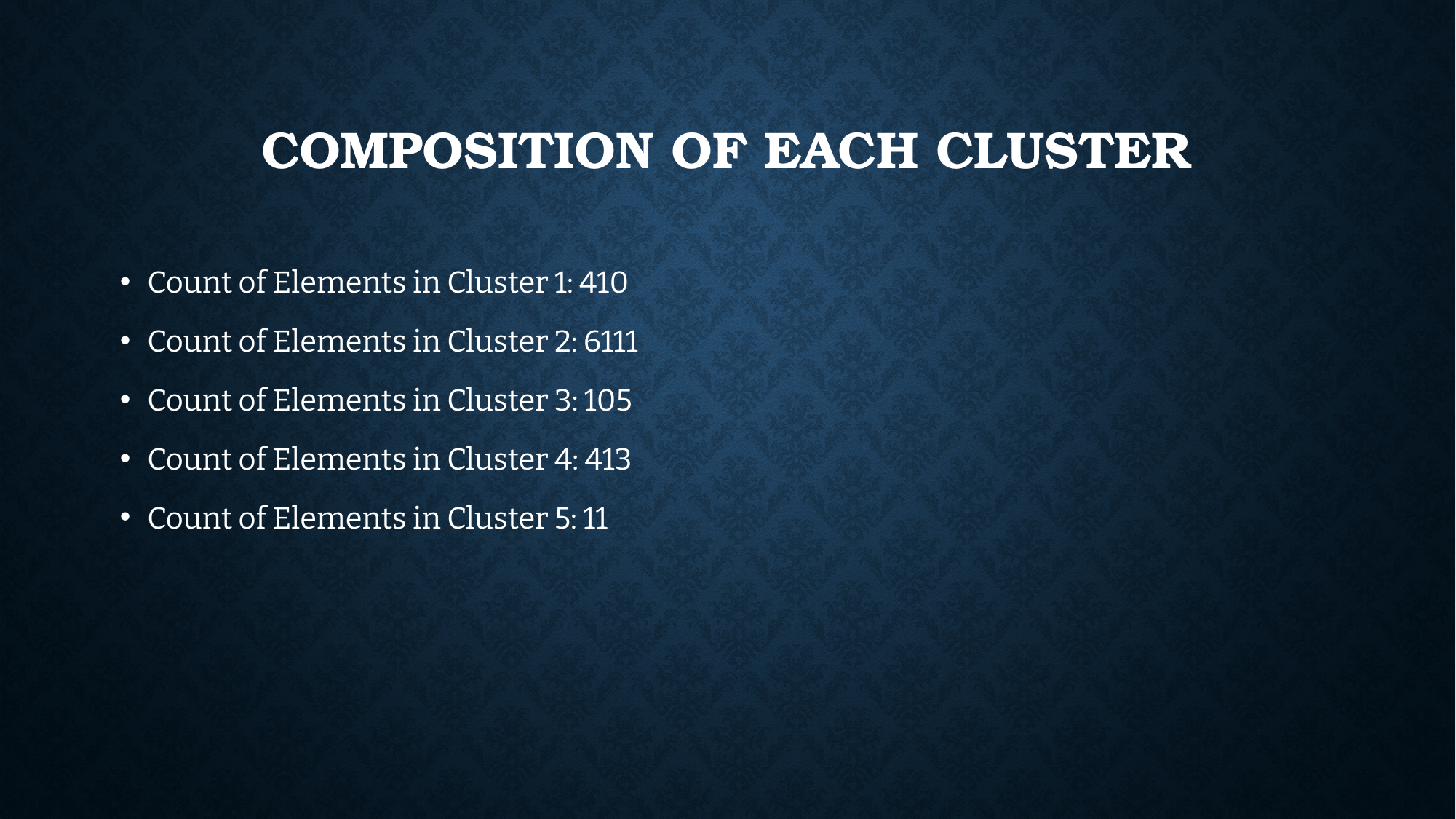

# Composition of each Cluster
Count of Elements in Cluster 1: 410
Count of Elements in Cluster 2: 6111
Count of Elements in Cluster 3: 105
Count of Elements in Cluster 4: 413
Count of Elements in Cluster 5: 11